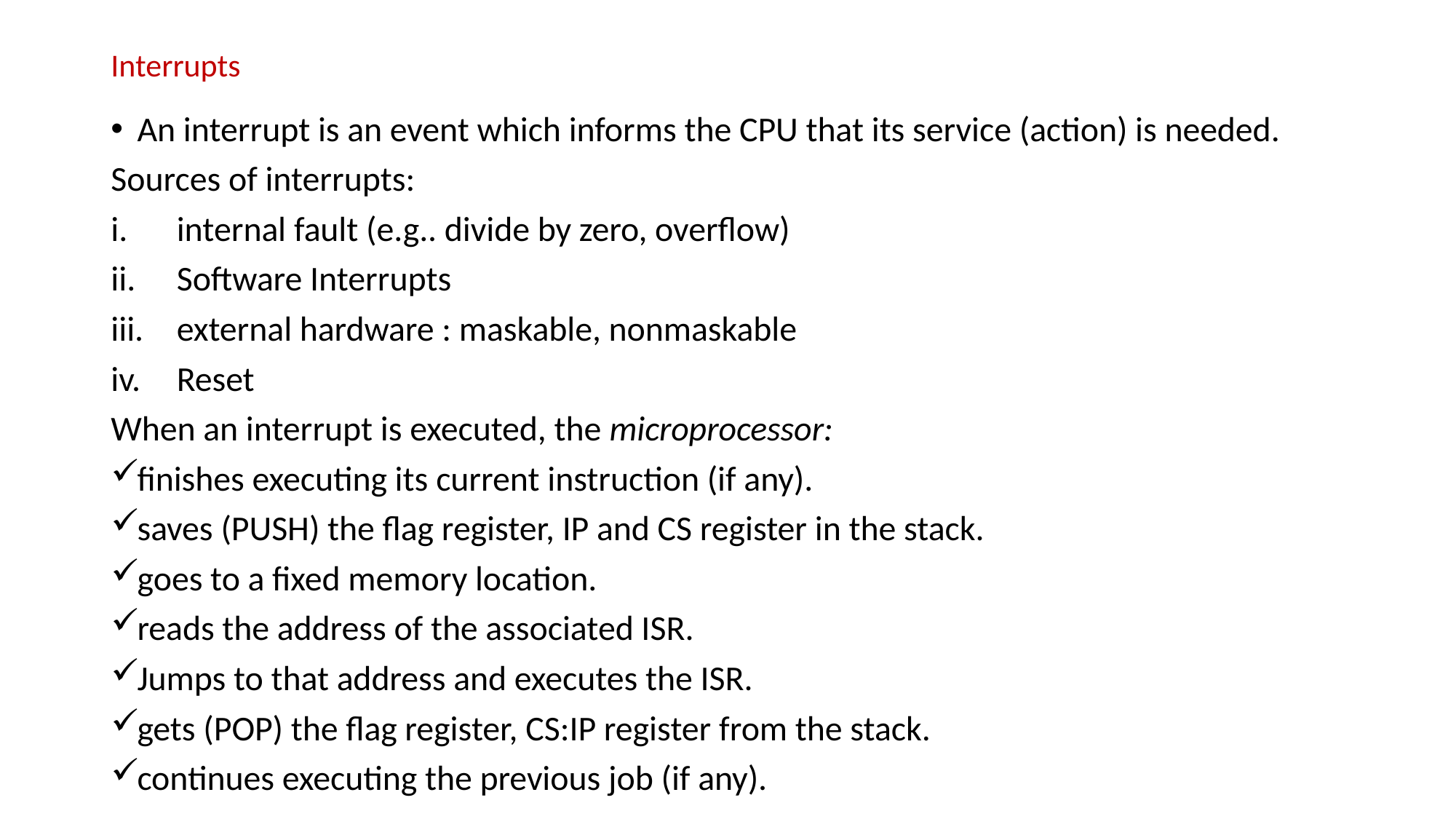

# Interrupts
An interrupt is an event which informs the CPU that its service (action) is needed.
Sources of interrupts:
internal fault (e.g.. divide by zero, overflow)
Software Interrupts
external hardware : maskable, nonmaskable
Reset
When an interrupt is executed, the microprocessor:
finishes executing its current instruction (if any).
saves (PUSH) the flag register, IP and CS register in the stack.
goes to a fixed memory location.
reads the address of the associated ISR.
Jumps to that address and executes the ISR.
gets (POP) the flag register, CS:IP register from the stack.
continues executing the previous job (if any).